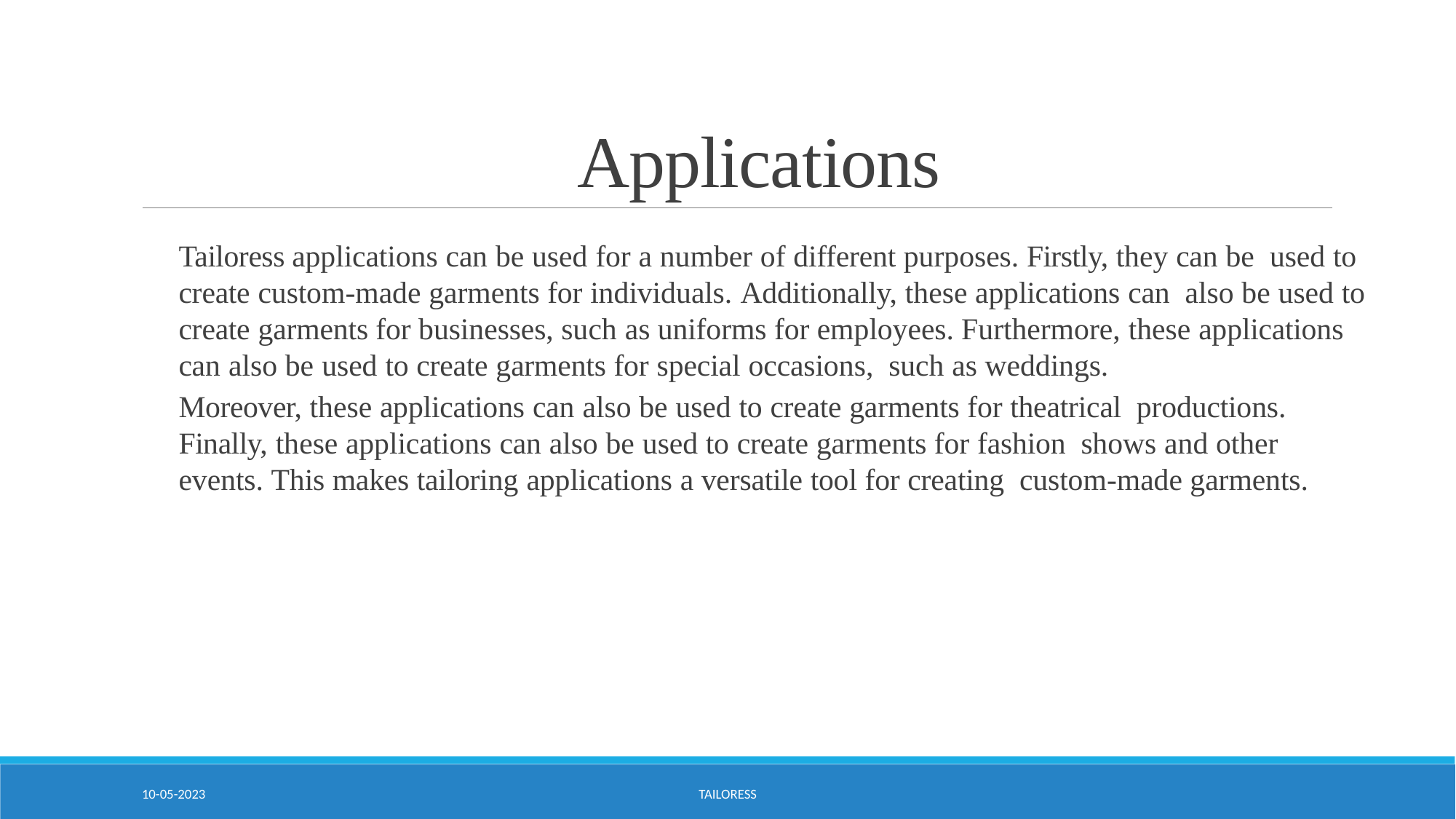

# Applications
Tailoress applications can be used for a number of different purposes. Firstly, they can be  used to create custom-made garments for individuals. Additionally, these applications can  also be used to create garments for businesses, such as uniforms for employees. Furthermore, these applications can also be used to create garments for special occasions,  such as weddings.
Moreover, these applications can also be used to create garments for theatrical  productions. Finally, these applications can also be used to create garments for fashion  shows and other events. This makes tailoring applications a versatile tool for creating  custom-made garments.

10-05-2023
Tailoress